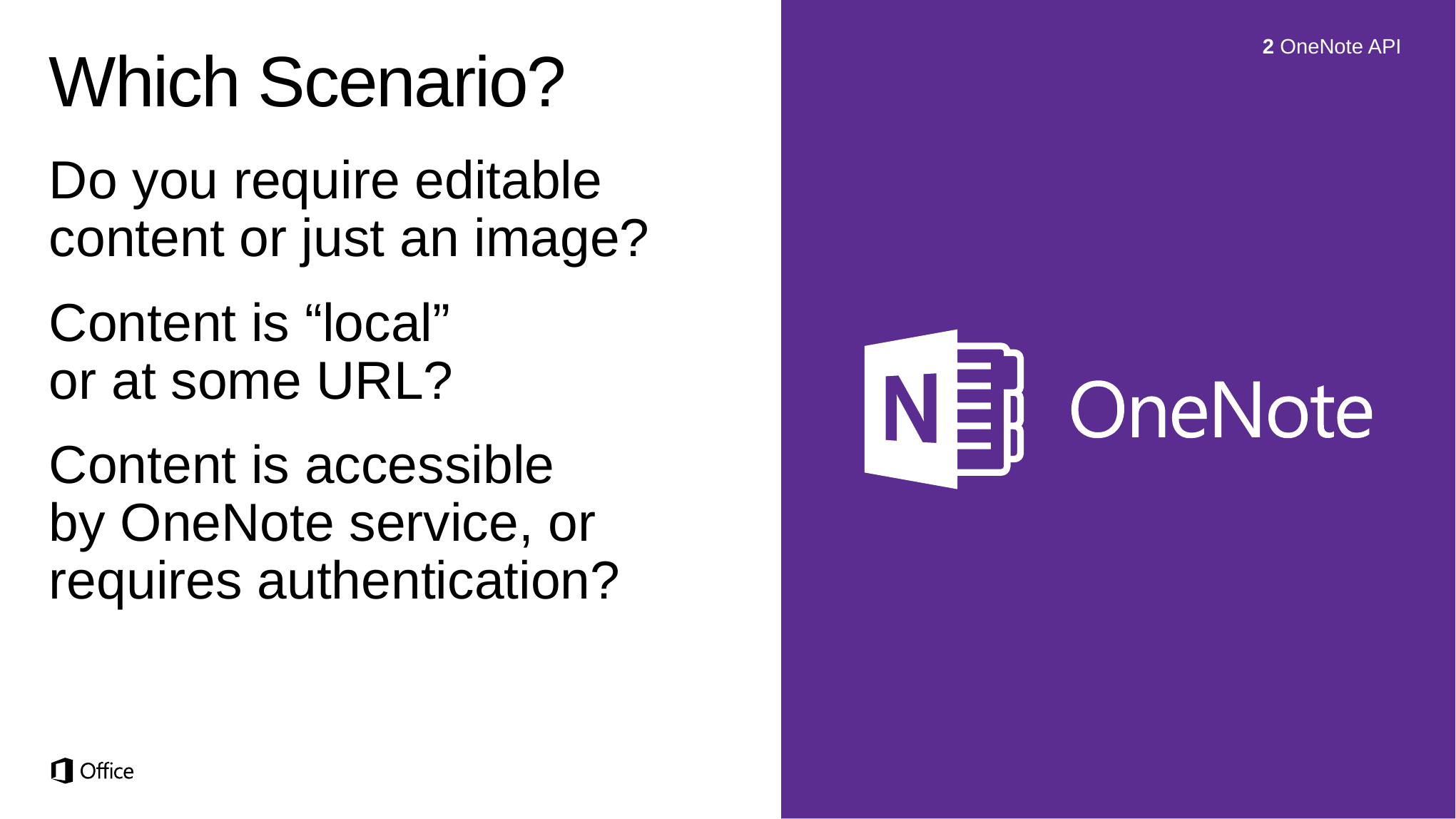

2 OneNote API

# Which Scenario?
Do you require editable content or just an image?
Content is “local”
or at some URL?
Content is accessible
by OneNote service, or requires authentication?